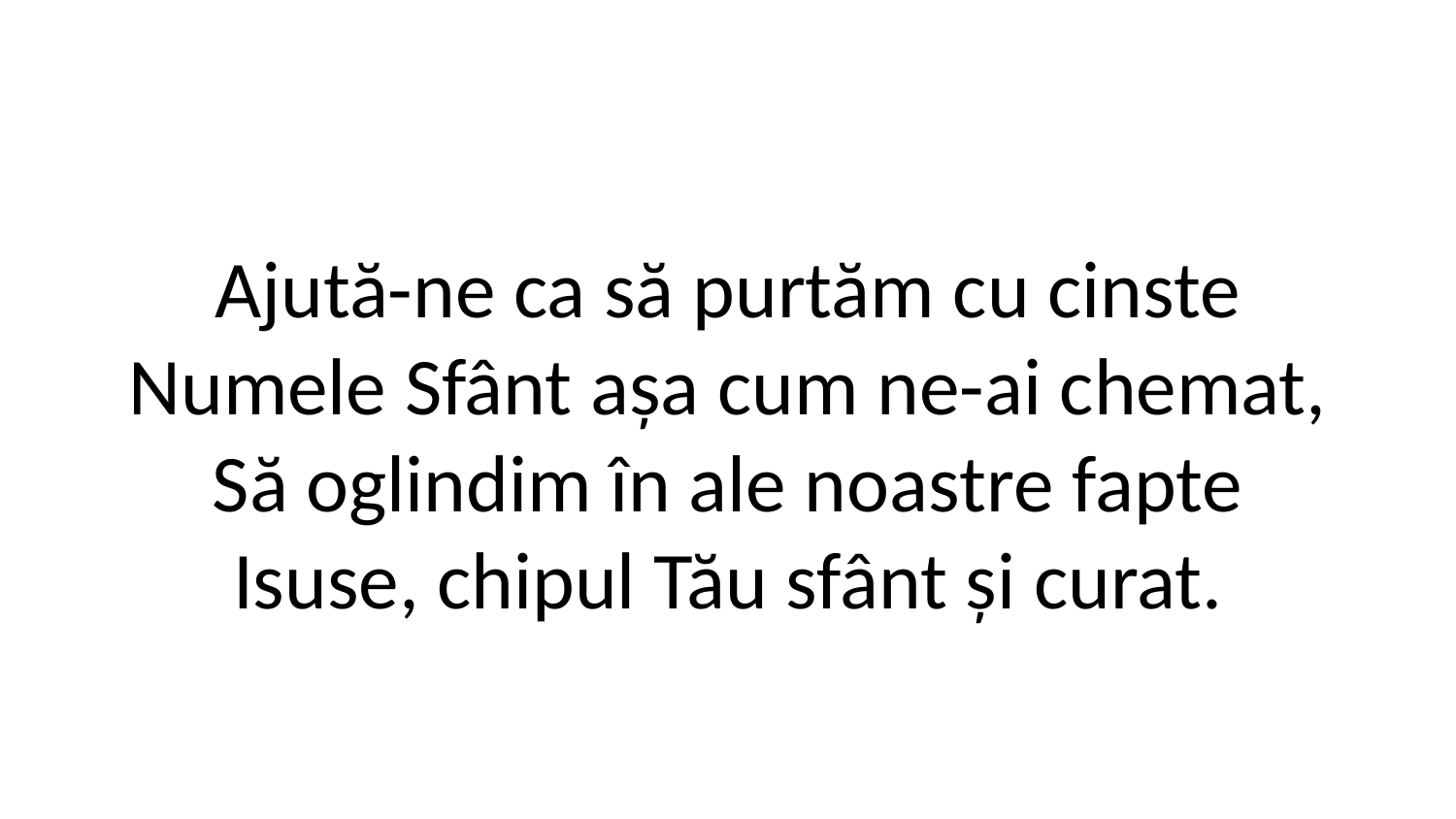

Ajută-ne ca să purtăm cu cinste
Numele Sfânt așa cum ne-ai chemat,
Să oglindim în ale noastre fapte
Isuse, chipul Tău sfânt și curat.